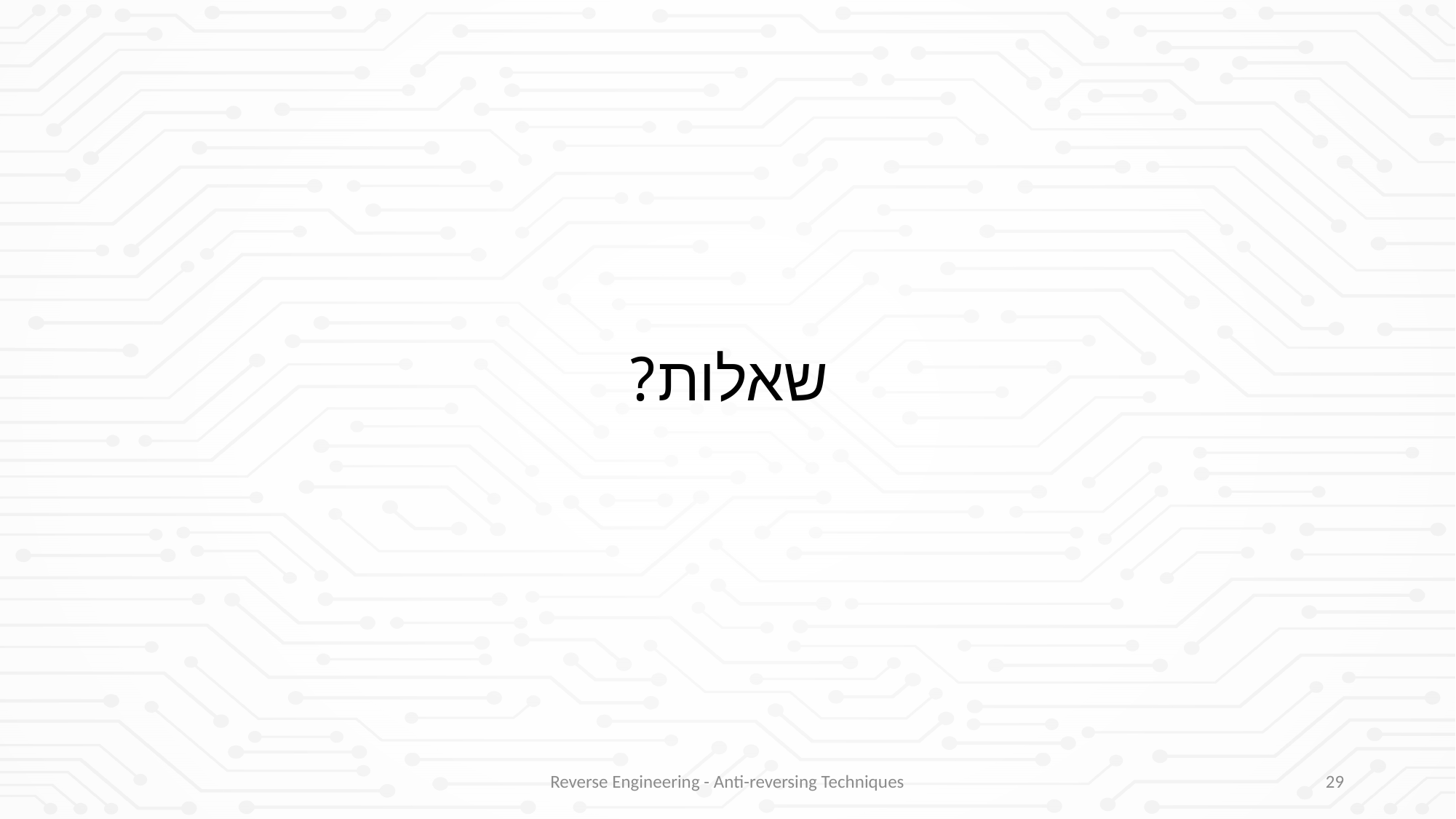

שאלות?
Reverse Engineering - Anti-reversing Techniques
29